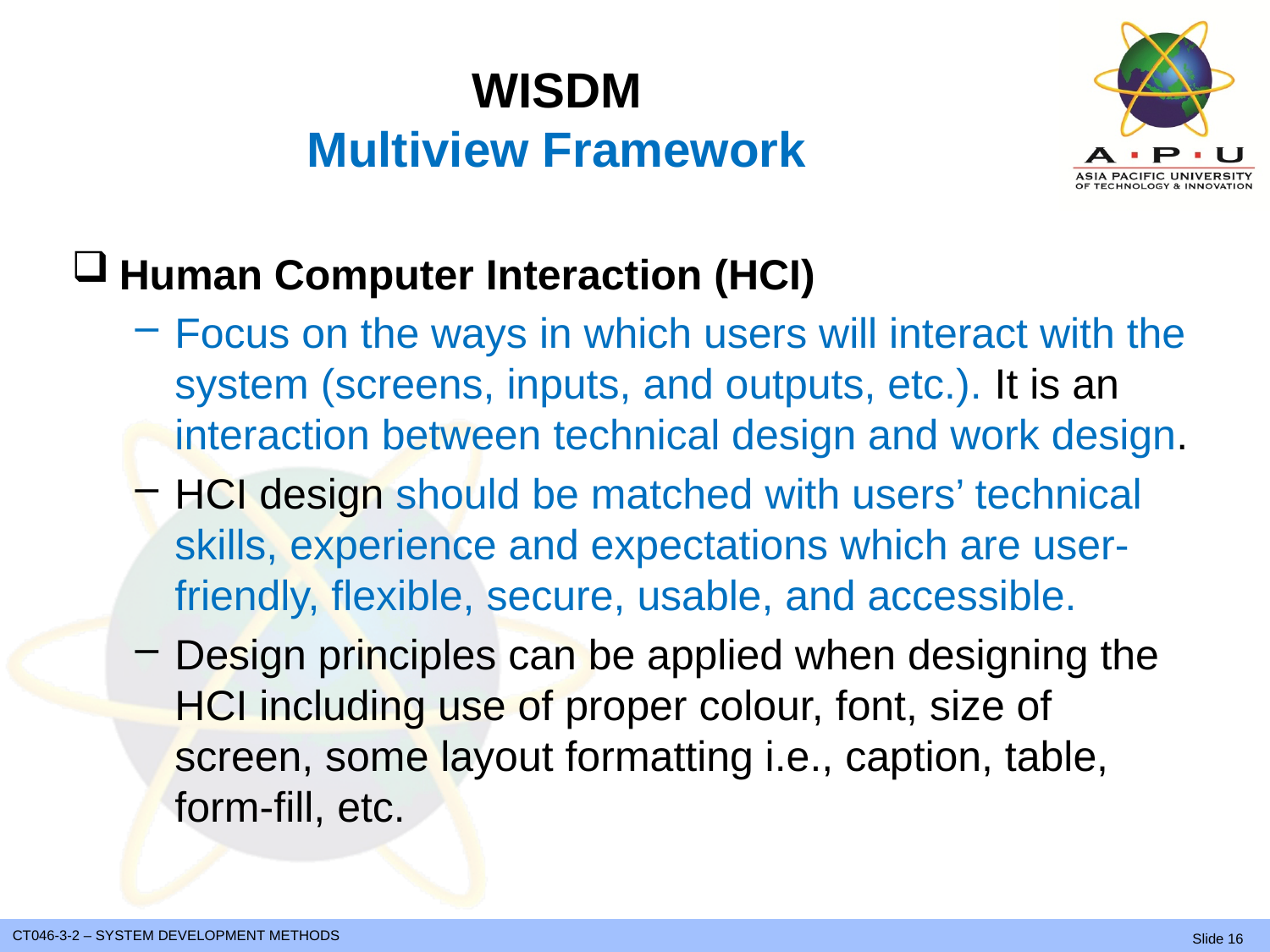

# WISDM
Multiview Framework
Human Computer Interaction (HCI)
Focus on the ways in which users will interact with the system (screens, inputs, and outputs, etc.). It is an interaction between technical design and work design.
HCI design should be matched with users’ technical skills, experience and expectations which are user-friendly, flexible, secure, usable, and accessible.
Design principles can be applied when designing the HCI including use of proper colour, font, size of screen, some layout formatting i.e., caption, table, form-fill, etc.